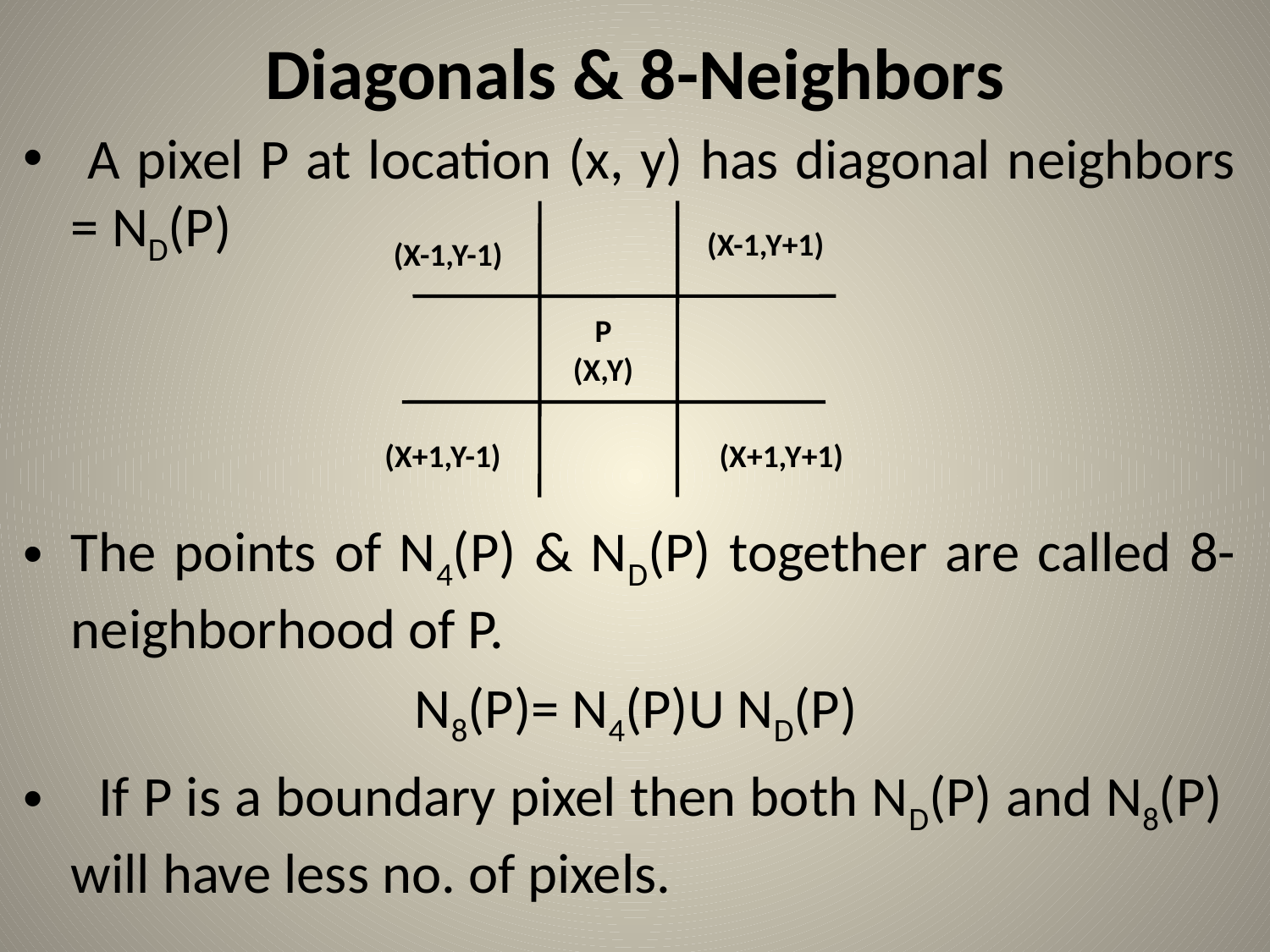

# Diagonals & 8-Neighbors
 A pixel P at location (x, y) has diagonal neighbors = ND(P)

The points of N4(P) & ND(P) together are called 8- neighborhood of P.
 N8(P)= N4(P)U ND(P)
  If P is a boundary pixel then both ND(P) and N8(P)  will have less no. of pixels.
 (X-1,Y+1)
 (X-1,Y-1)
P (X,Y)
 (X+1,Y-1)
 (X+1,Y+1)